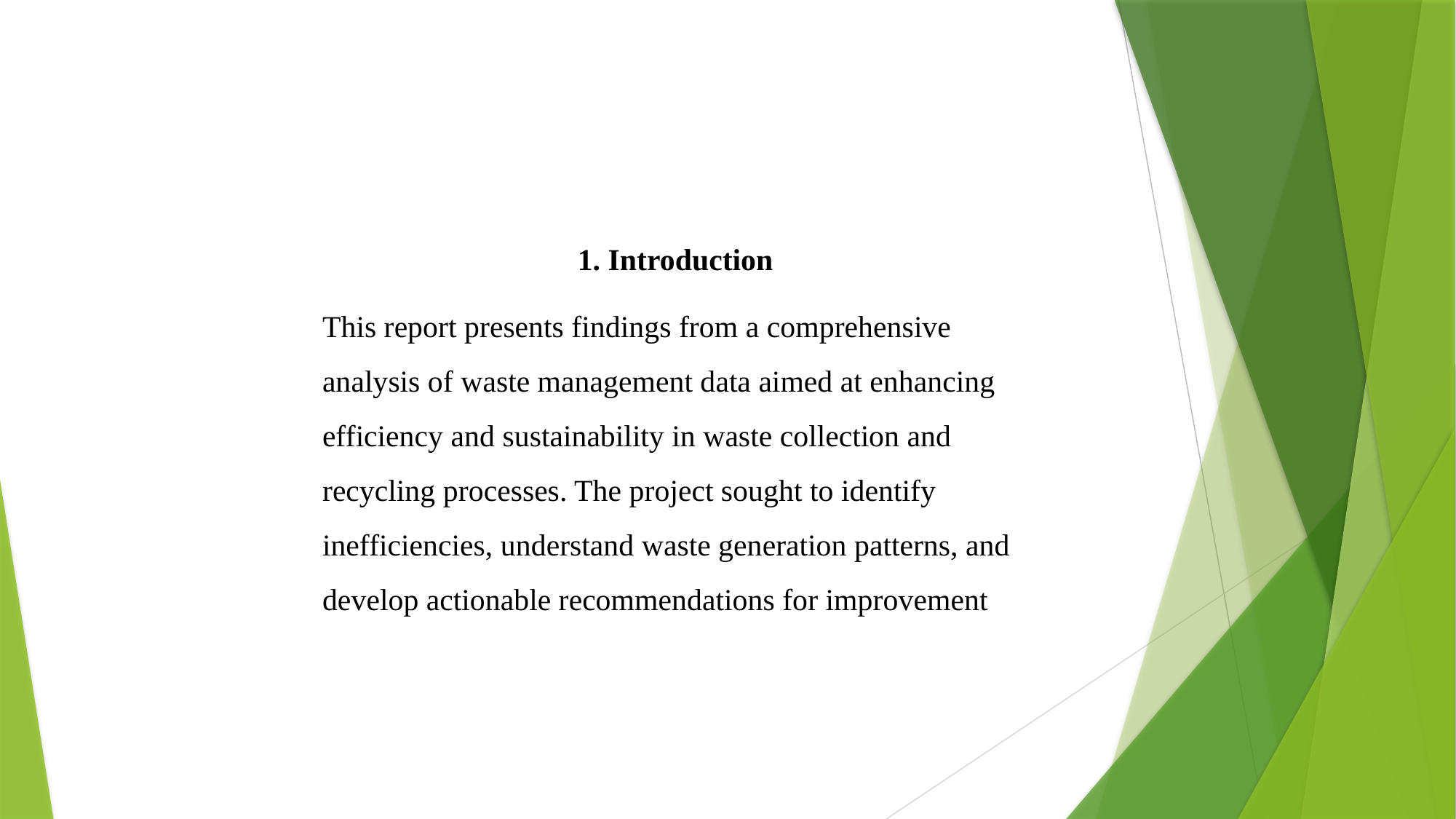

1. Introduction
This report presents findings from a comprehensive analysis of waste management data aimed at enhancing efficiency and sustainability in waste collection and recycling processes. The project sought to identify inefficiencies, understand waste generation patterns, and develop actionable recommendations for improvement